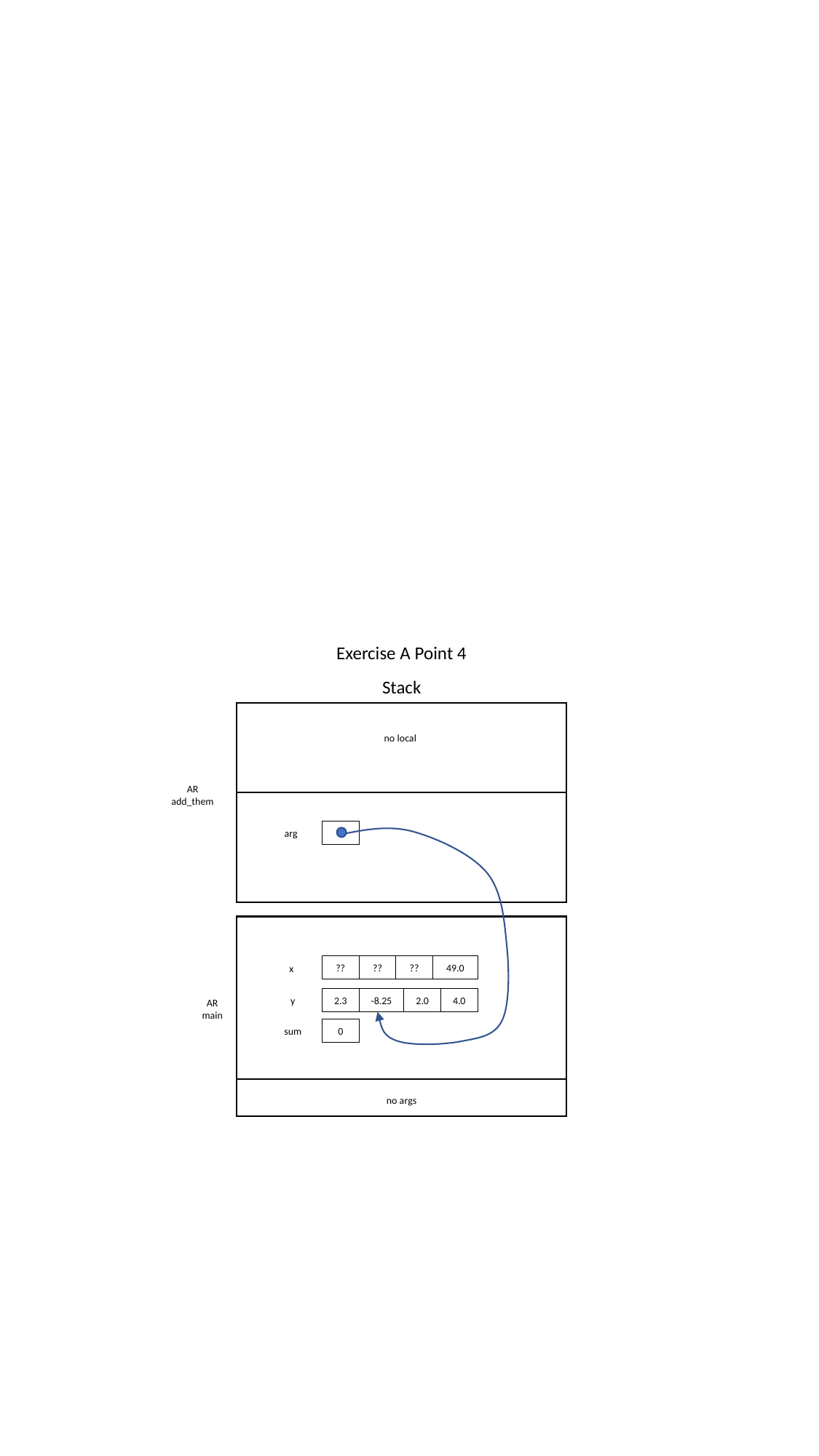

Exercise A Point 4
Stack

no local
AR
add_them

arg

??
49.0
??
??
x
-8.25
4.0
2.3
2.0
y
AR
main
sum
0

no args